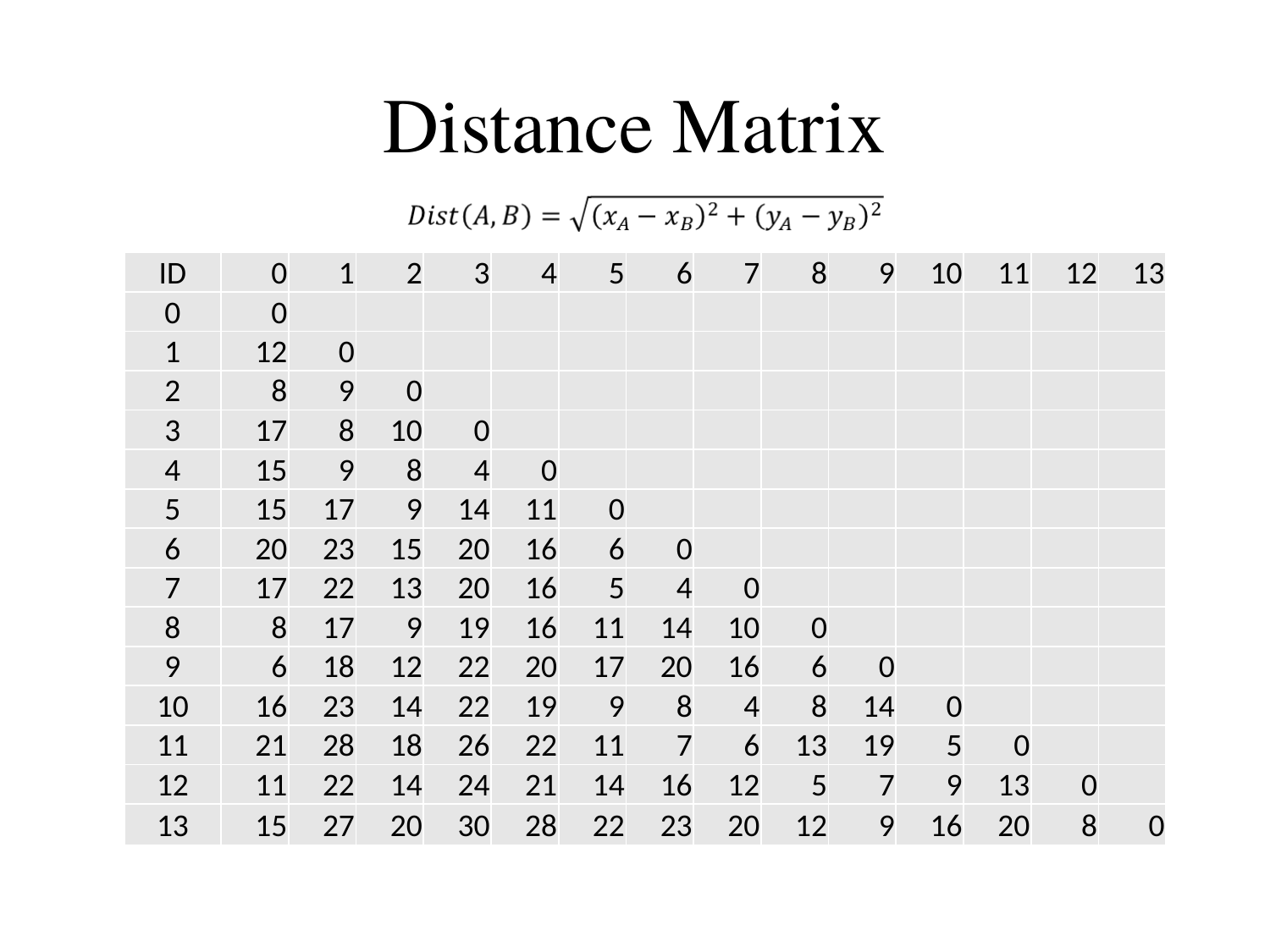

# Distance Matrix

| ID | 0 | 1 | 2 | 3 | 4 | 5 | 6 | 7 | 8 | 9 | 10 | 11 | 12 | 13 |
| --- | --- | --- | --- | --- | --- | --- | --- | --- | --- | --- | --- | --- | --- | --- |
| 0 | 0 |  |  |  |  |  |  |  |  |  |  |  |  |  |
| 1 | 12 | 0 |  |  |  |  |  |  |  |  |  |  |  |  |
| 2 | 8 | 9 | 0 |  |  |  |  |  |  |  |  |  |  |  |
| 3 | 17 | 8 | 10 | 0 |  |  |  |  |  |  |  |  |  |  |
| 4 | 15 | 9 | 8 | 4 | 0 |  |  |  |  |  |  |  |  |  |
| 5 | 15 | 17 | 9 | 14 | 11 | 0 |  |  |  |  |  |  |  |  |
| 6 | 20 | 23 | 15 | 20 | 16 | 6 | 0 |  |  |  |  |  |  |  |
| 7 | 17 | 22 | 13 | 20 | 16 | 5 | 4 | 0 |  |  |  |  |  |  |
| 8 | 8 | 17 | 9 | 19 | 16 | 11 | 14 | 10 | 0 |  |  |  |  |  |
| 9 | 6 | 18 | 12 | 22 | 20 | 17 | 20 | 16 | 6 | 0 |  |  |  |  |
| 10 | 16 | 23 | 14 | 22 | 19 | 9 | 8 | 4 | 8 | 14 | 0 |  |  |  |
| 11 | 21 | 28 | 18 | 26 | 22 | 11 | 7 | 6 | 13 | 19 | 5 | 0 |  |  |
| 12 | 11 | 22 | 14 | 24 | 21 | 14 | 16 | 12 | 5 | 7 | 9 | 13 | 0 |  |
| 13 | 15 | 27 | 20 | 30 | 28 | 22 | 23 | 20 | 12 | 9 | 16 | 20 | 8 | 0 |